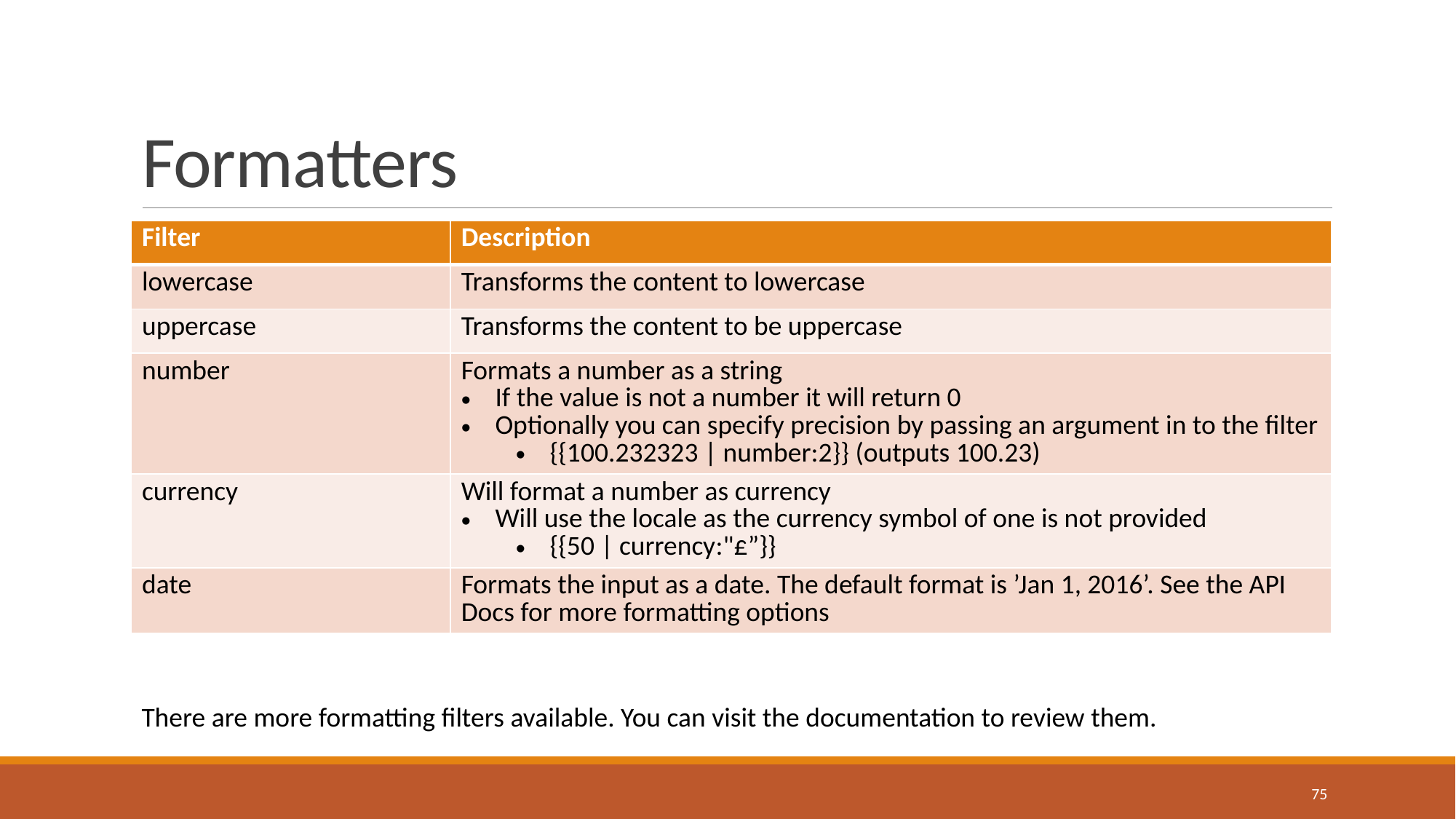

# Formatters
| Filter | Description |
| --- | --- |
| lowercase | Transforms the content to lowercase |
| uppercase | Transforms the content to be uppercase |
| number | Formats a number as a string If the value is not a number it will return 0 Optionally you can specify precision by passing an argument in to the filter {{100.232323 | number:2}} (outputs 100.23) |
| currency | Will format a number as currency Will use the locale as the currency symbol of one is not provided {{50 | currency:"£”}} |
| date | Formats the input as a date. The default format is ’Jan 1, 2016’. See the API Docs for more formatting options |
There are more formatting filters available. You can visit the documentation to review them.
75